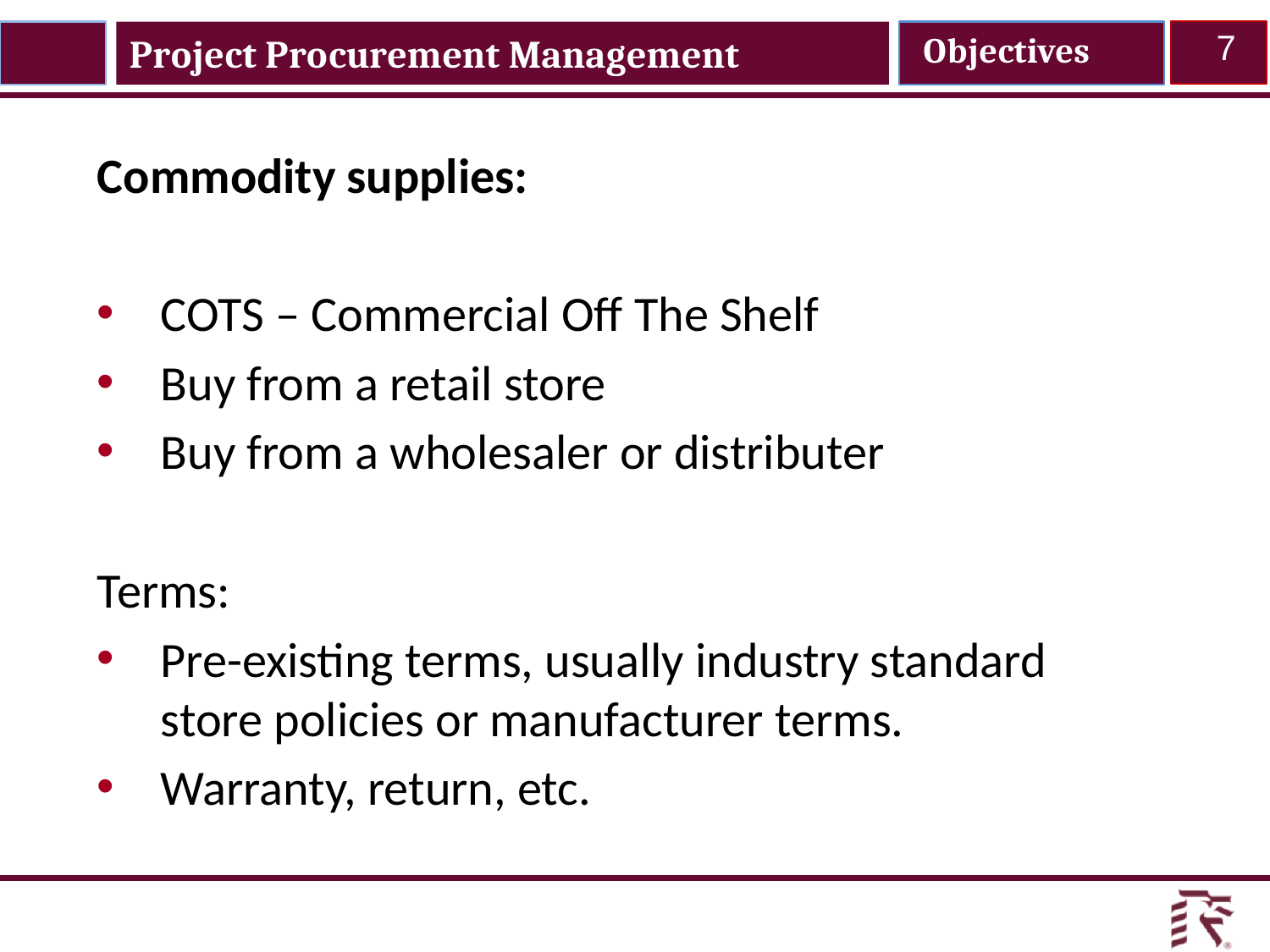

Project Procurement Management
Objectives
7
Commodity supplies:

COTS – Commercial Off The Shelf
Buy from a retail store
Buy from a wholesaler or distributer

Terms:
Pre-existing terms, usually industry standard store policies or manufacturer terms.
Warranty, return, etc.